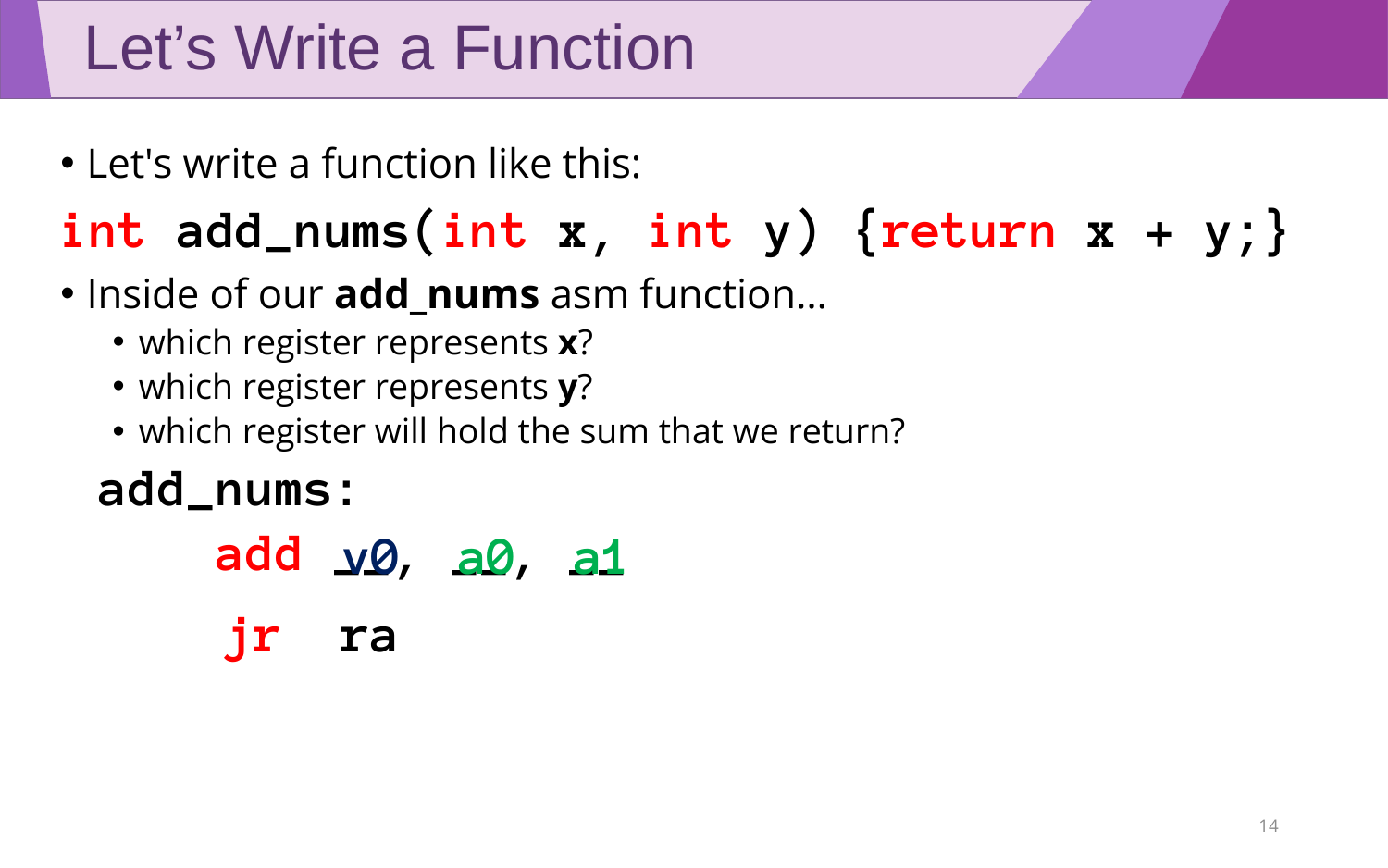

# Let’s Write a Function
Let's write a function like this:
int add_nums(int x, int y) {return x + y;}
Inside of our add_nums asm function…
which register represents x?
which register represents y?
which register will hold the sum that we return?
add_nums:
    add __, __, __

v0
a0
a1
jr  ra
14